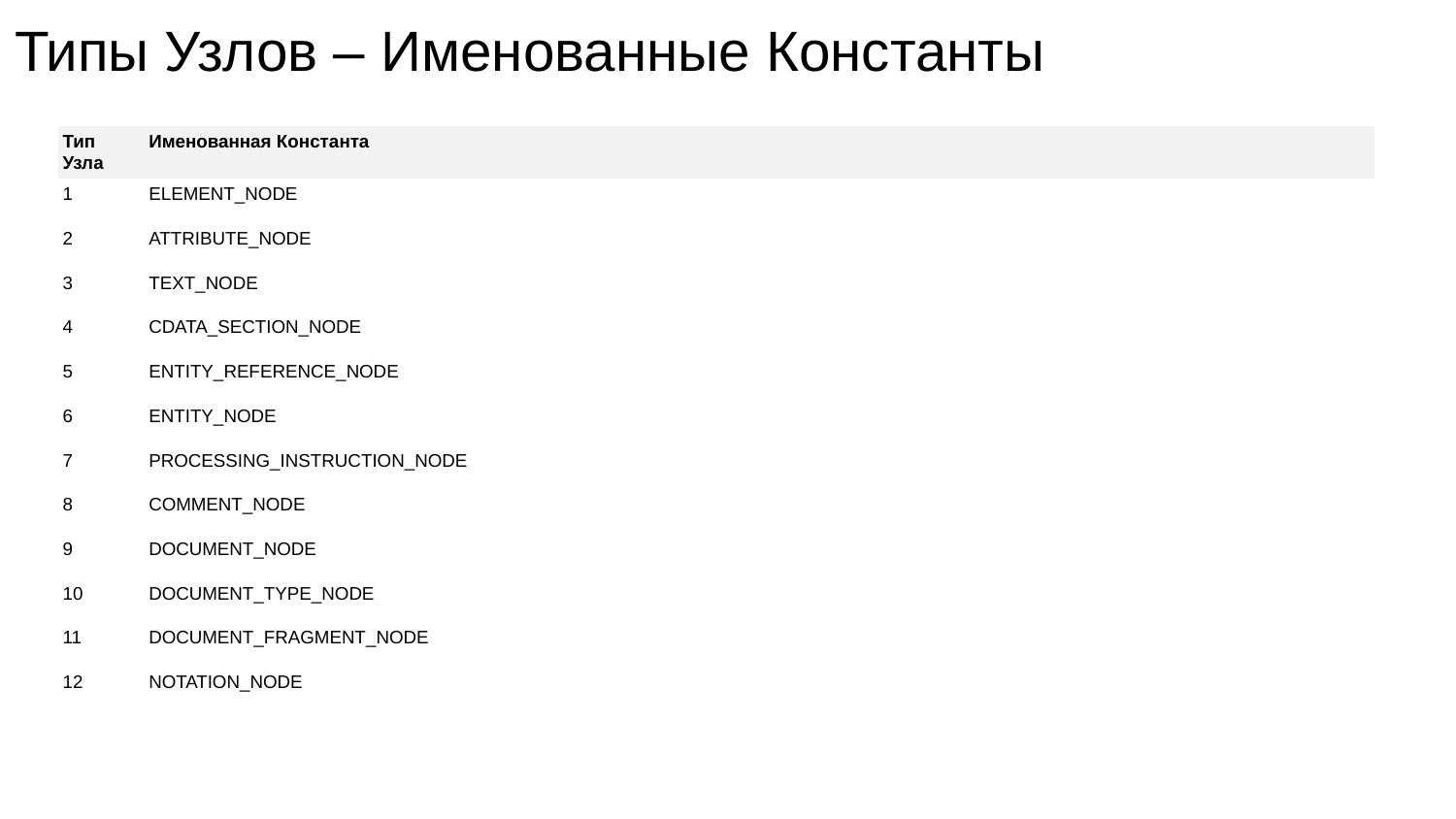

# Типы Узлов – Именованные Константы
| Тип Узла | Именованная Константа |
| --- | --- |
| 1 | ELEMENT\_NODE |
| 2 | ATTRIBUTE\_NODE |
| 3 | TEXT\_NODE |
| 4 | CDATA\_SECTION\_NODE |
| 5 | ENTITY\_REFERENCE\_NODE |
| 6 | ENTITY\_NODE |
| 7 | PROCESSING\_INSTRUCTION\_NODE |
| 8 | COMMENT\_NODE |
| 9 | DOCUMENT\_NODE |
| 10 | DOCUMENT\_TYPE\_NODE |
| 11 | DOCUMENT\_FRAGMENT\_NODE |
| 12 | NOTATION\_NODE |